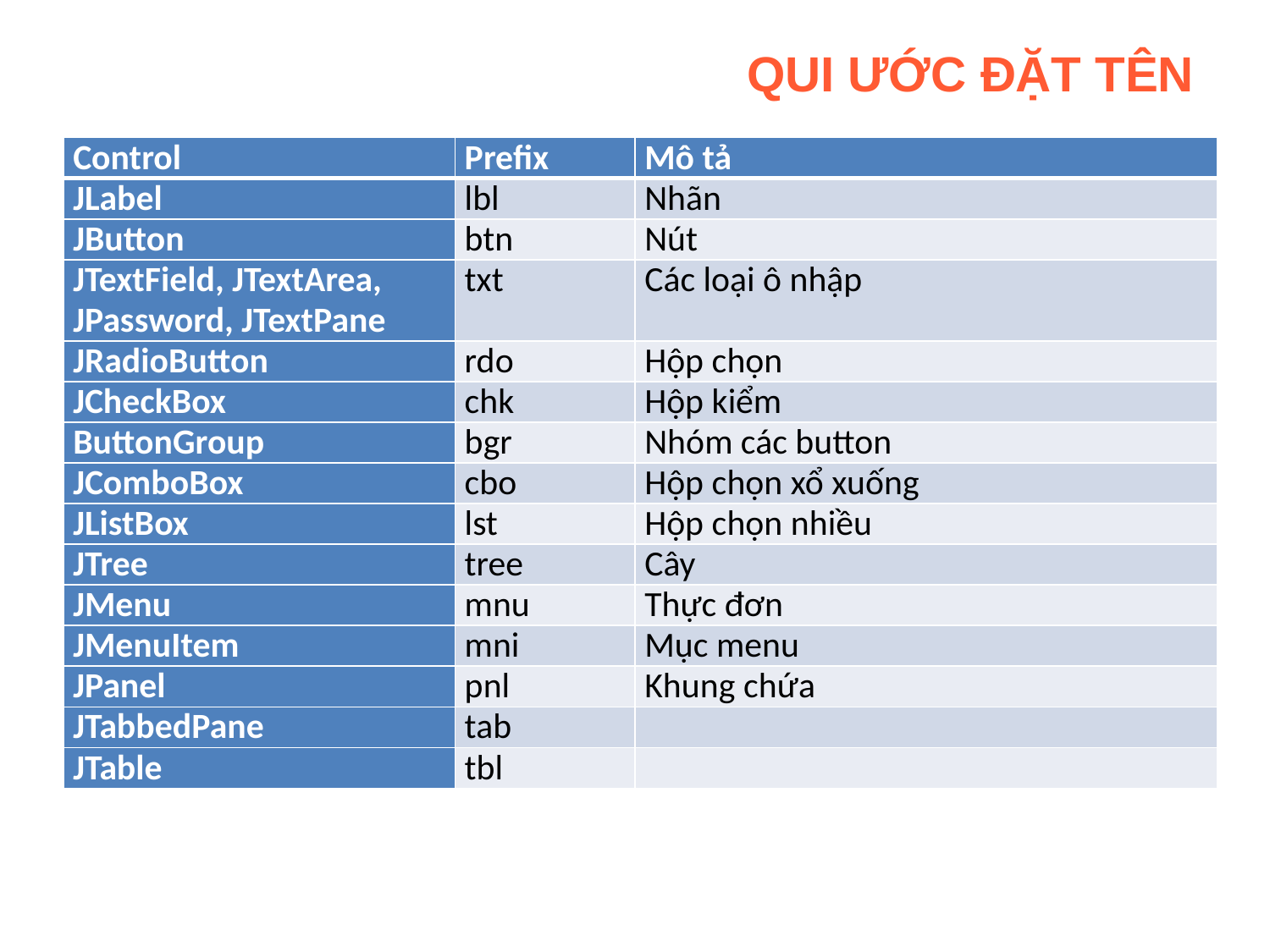

# Qui ước đặt tên
| Control | Prefix | Mô tả |
| --- | --- | --- |
| JLabel | lbl | Nhãn |
| JButton | btn | Nút |
| JTextField, JTextArea, JPassword, JTextPane | txt | Các loại ô nhập |
| JRadioButton | rdo | Hộp chọn |
| JCheckBox | chk | Hộp kiểm |
| ButtonGroup | bgr | Nhóm các button |
| JComboBox | cbo | Hộp chọn xổ xuống |
| JListBox | lst | Hộp chọn nhiều |
| JTree | tree | Cây |
| JMenu | mnu | Thực đơn |
| JMenuItem | mni | Mục menu |
| JPanel | pnl | Khung chứa |
| JTabbedPane | tab |  |
| JTable | tbl |  |